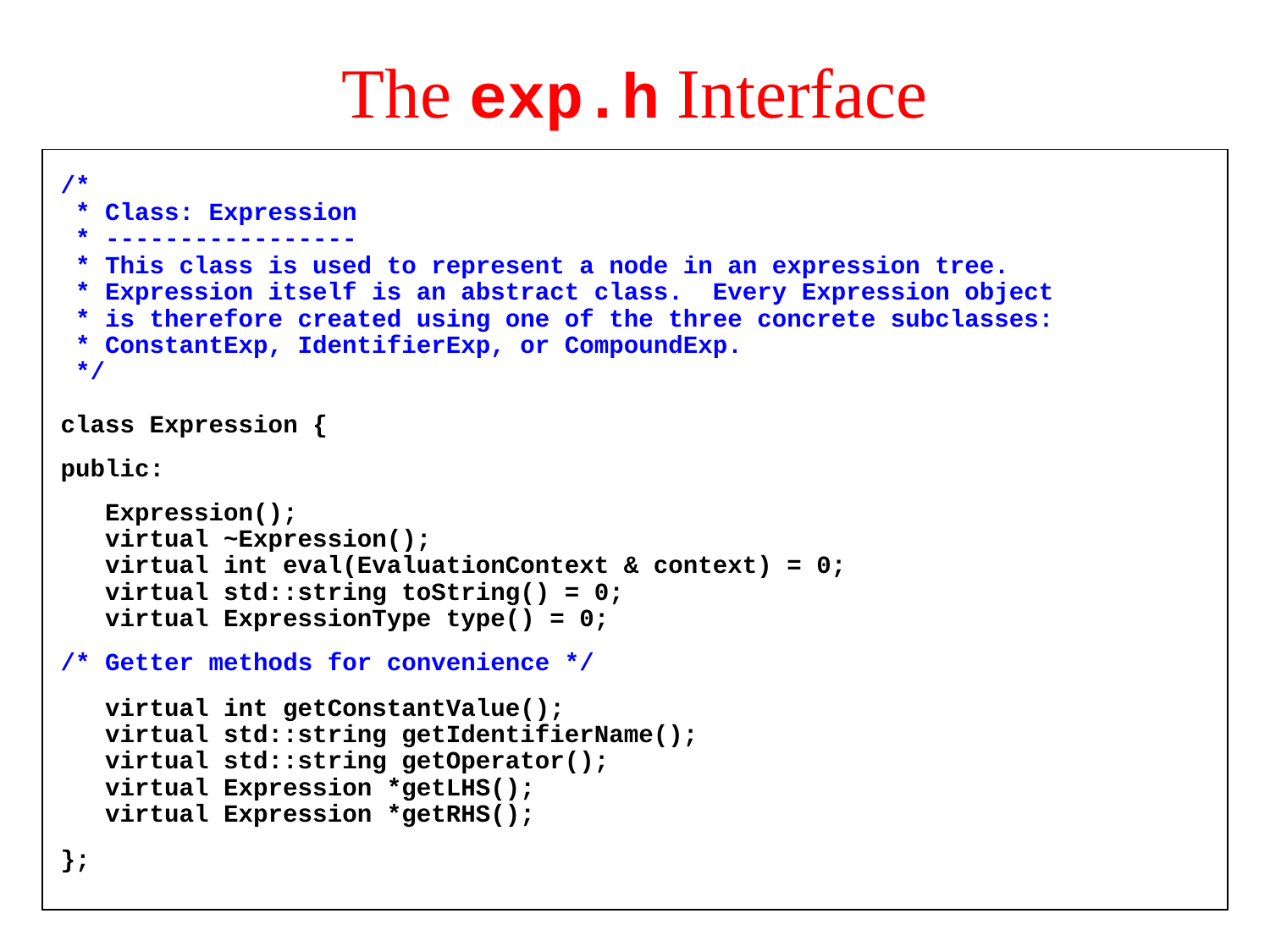

# The exp.h Interface

/*
 * Class: Expression
 * -----------------
 * This class is used to represent a node in an expression tree.
 * Expression itself is an abstract class.  Every Expression object
 * is therefore created using one of the three concrete subclasses:
 * ConstantExp, IdentifierExp, or CompoundExp.
 */

class Expression {

public:

   Expression();
   virtual ~Expression();
   virtual int eval(EvaluationContext & context) = 0;
   virtual std::string toString() = 0;
   virtual ExpressionType type() = 0;

/* Getter methods for convenience */

   virtual int getConstantValue();
   virtual std::string getIdentifierName();
   virtual std::string getOperator();
   virtual Expression *getLHS();
   virtual Expression *getRHS();

};
/*
 * File: exp.h
 * -----------
 * This interface defines a class hierarchy for arithmetic expressions.
 */

#ifndef _exp_h
#define _exp_h

#include <string>
#include "map.h"
#include "tokenscanner.h"

/* Forward reference */

class EvaluationContext;

/*
 * Type: ExpressionType
 * --------------------
 * This enumerated type is used to differentiate the three different
 * expression types: CONSTANT, IDENTIFIER, and COMPOUND.
 */

enum ExpressionType { CONSTANT, IDENTIFIER, COMPOUND };